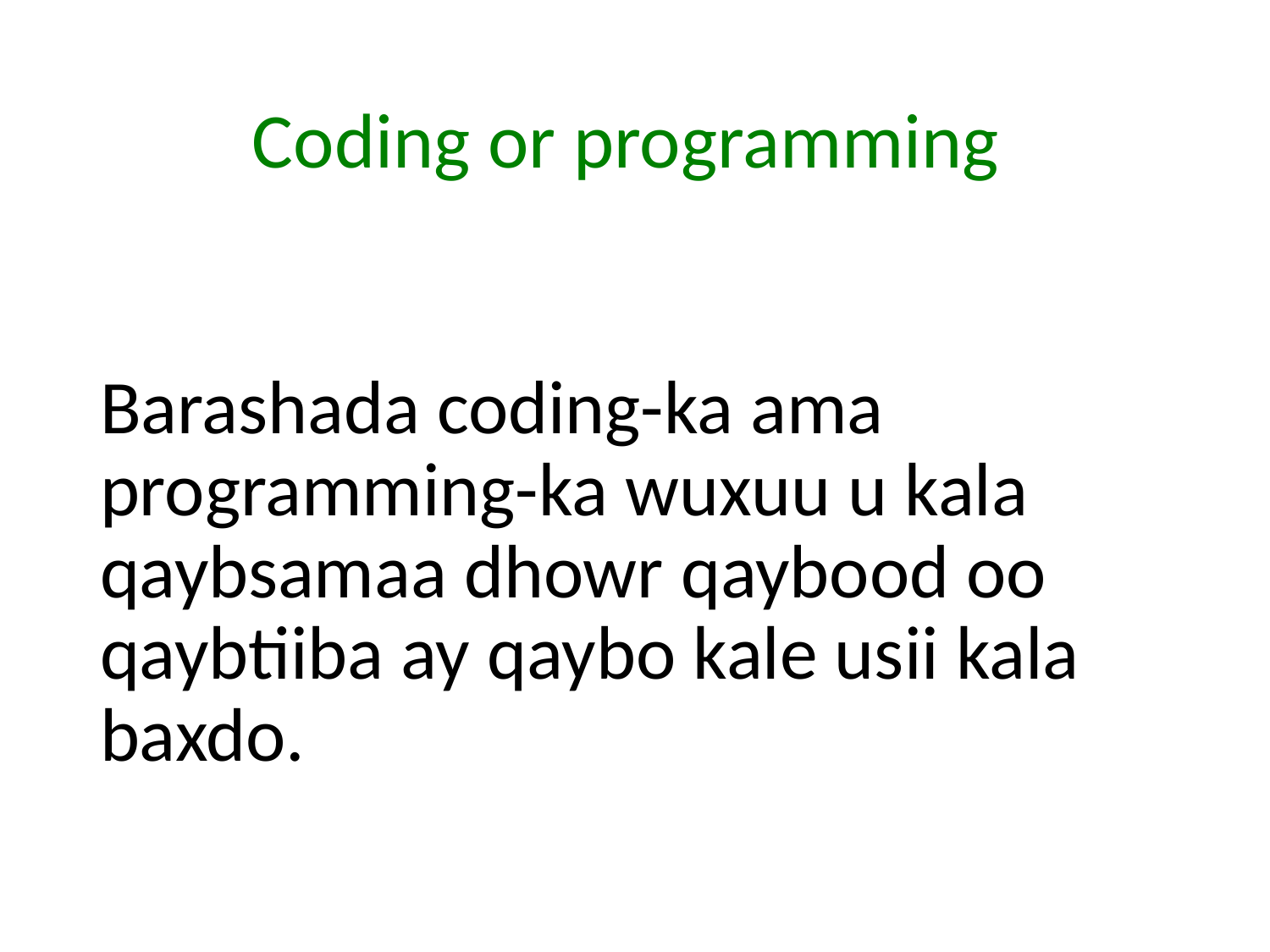

# Coding or programming

Barashada coding-ka ama programming-ka wuxuu u kala qaybsamaa dhowr qaybood oo qaybtiiba ay qaybo kale usii kala baxdo.